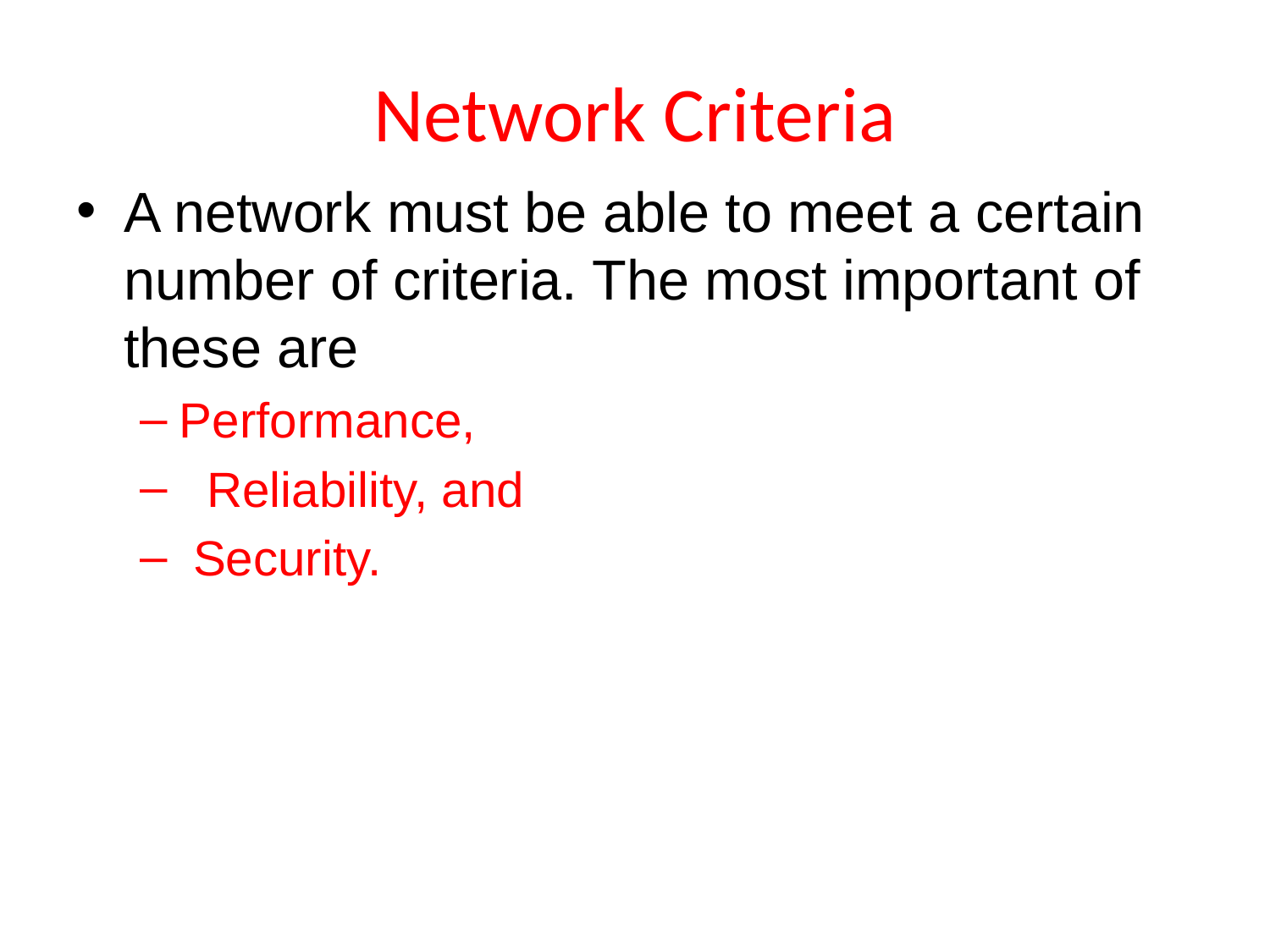

# Network Criteria
A network must be able to meet a certain number of criteria. The most important of these are
Performance,
  Reliability, and
 Security.